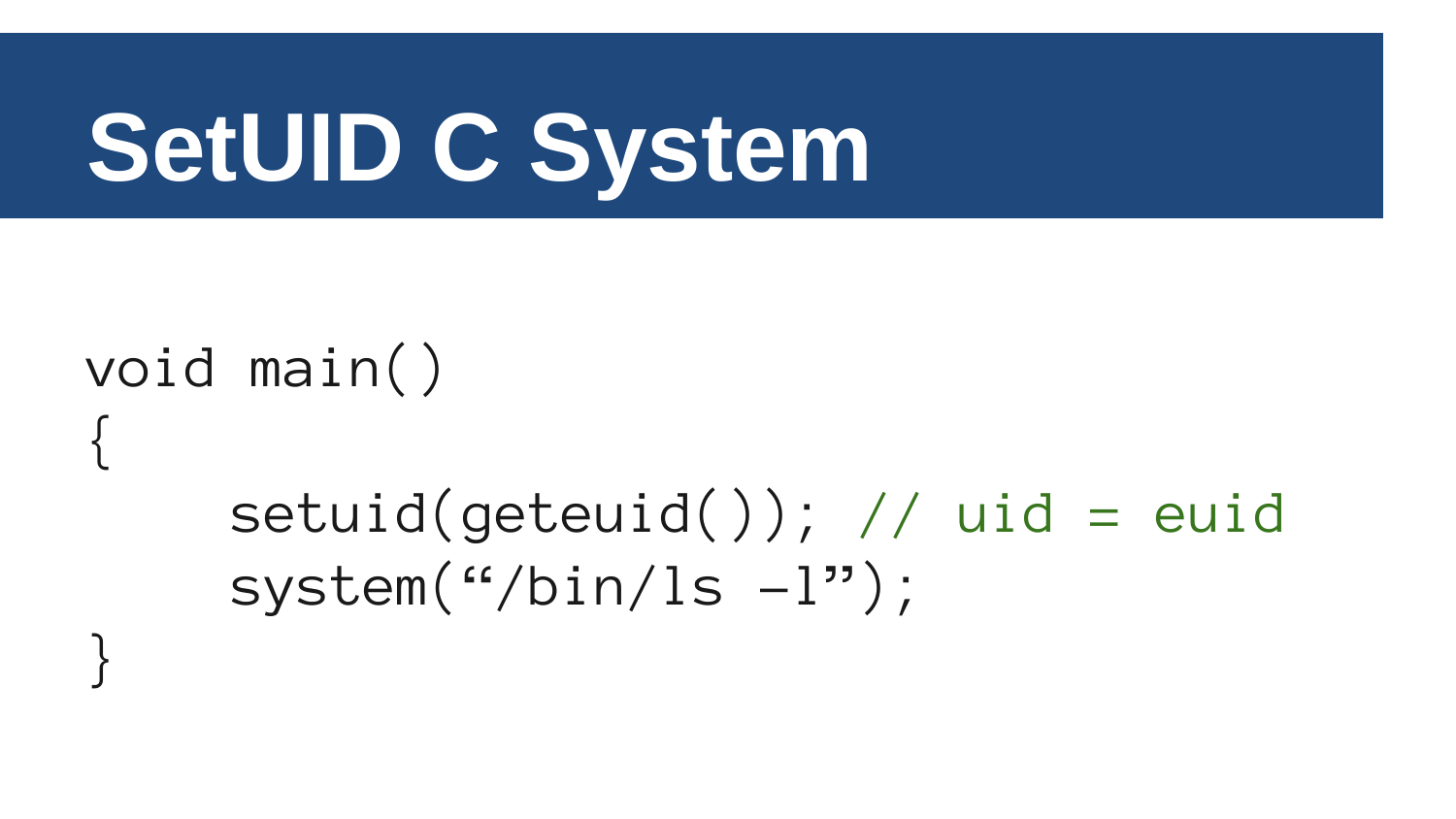

SetUID C System
void main()
{
	setuid(geteuid()); // uid = euid
	system(“/bin/ls -l”);
}